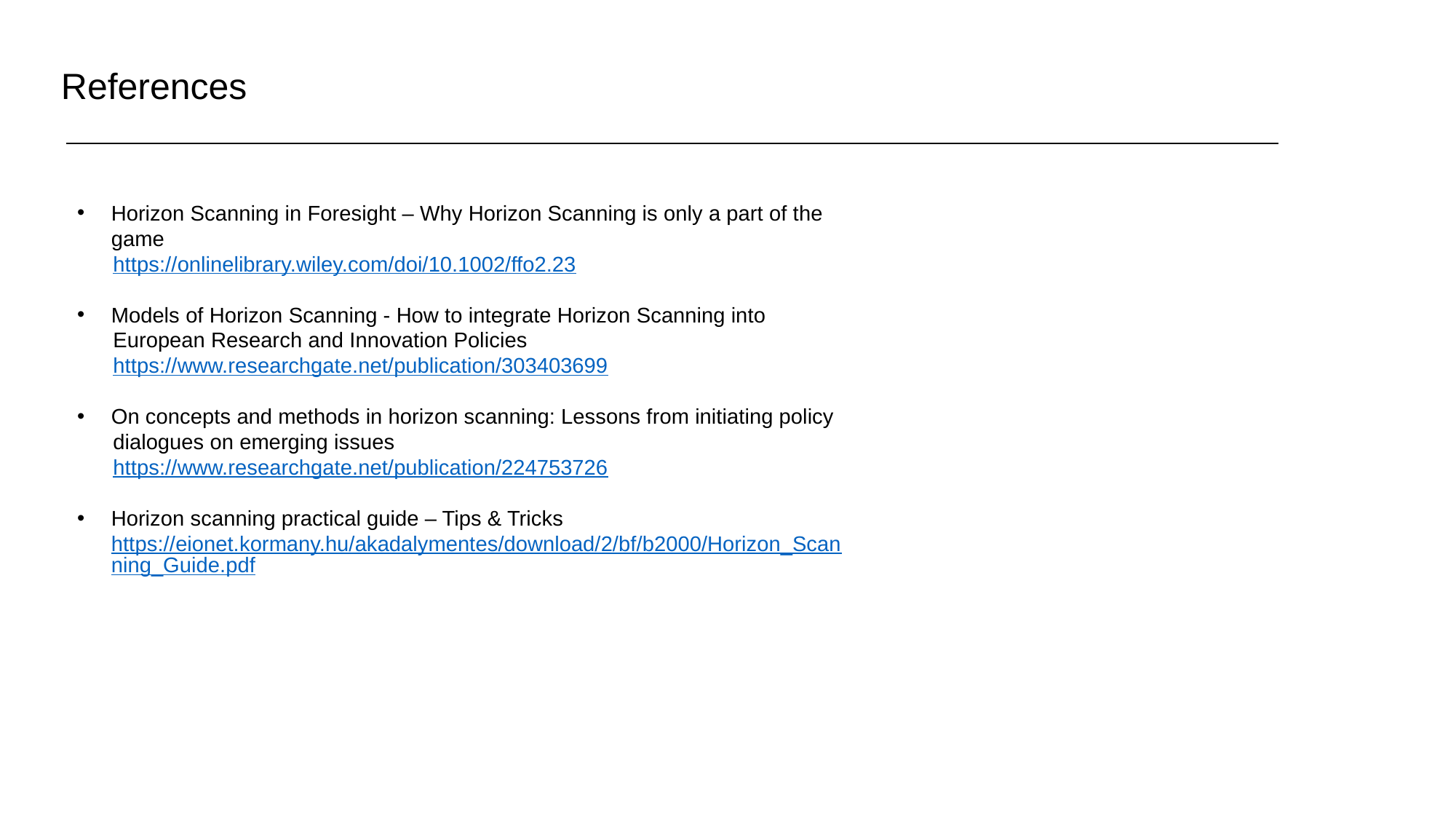

# References
Horizon Scanning in Foresight – Why Horizon Scanning is only a part of the game
      https://onlinelibrary.wiley.com/doi/10.1002/ffo2.23

Models of Horizon Scanning - How to integrate Horizon Scanning into
      European Research and Innovation Policies
      https://www.researchgate.net/publication/303403699

On concepts and methods in horizon scanning: Lessons from initiating policy
      dialogues on emerging issues
      https://www.researchgate.net/publication/224753726

Horizon scanning practical guide – Tips & Tricks      https://eionet.kormany.hu/akadalymentes/download/2/bf/b2000/Horizon_Scanning_Guide.pdf